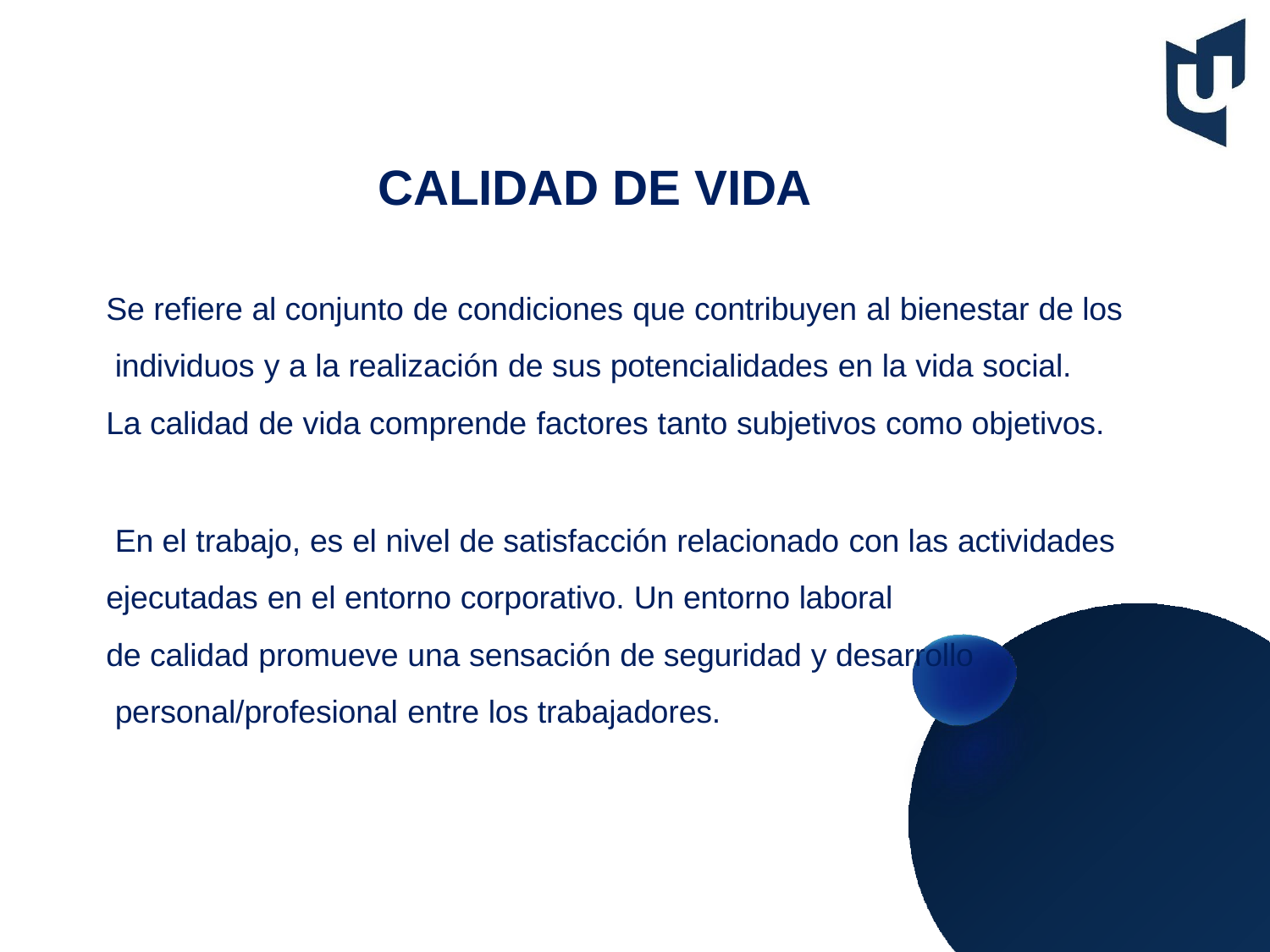

# CALIDAD DE VIDA
Se refiere al conjunto de condiciones que contribuyen al bienestar de los  individuos y a la realización de sus potencialidades en la vida social.
La calidad de vida comprende factores tanto subjetivos como objetivos.

En el trabajo, es el nivel de satisfacción relacionado con las actividades
ejecutadas en el entorno corporativo. Un entorno laboral
de calidad promueve una sensación de seguridad y desarrollo  personal/profesional entre los trabajadores.